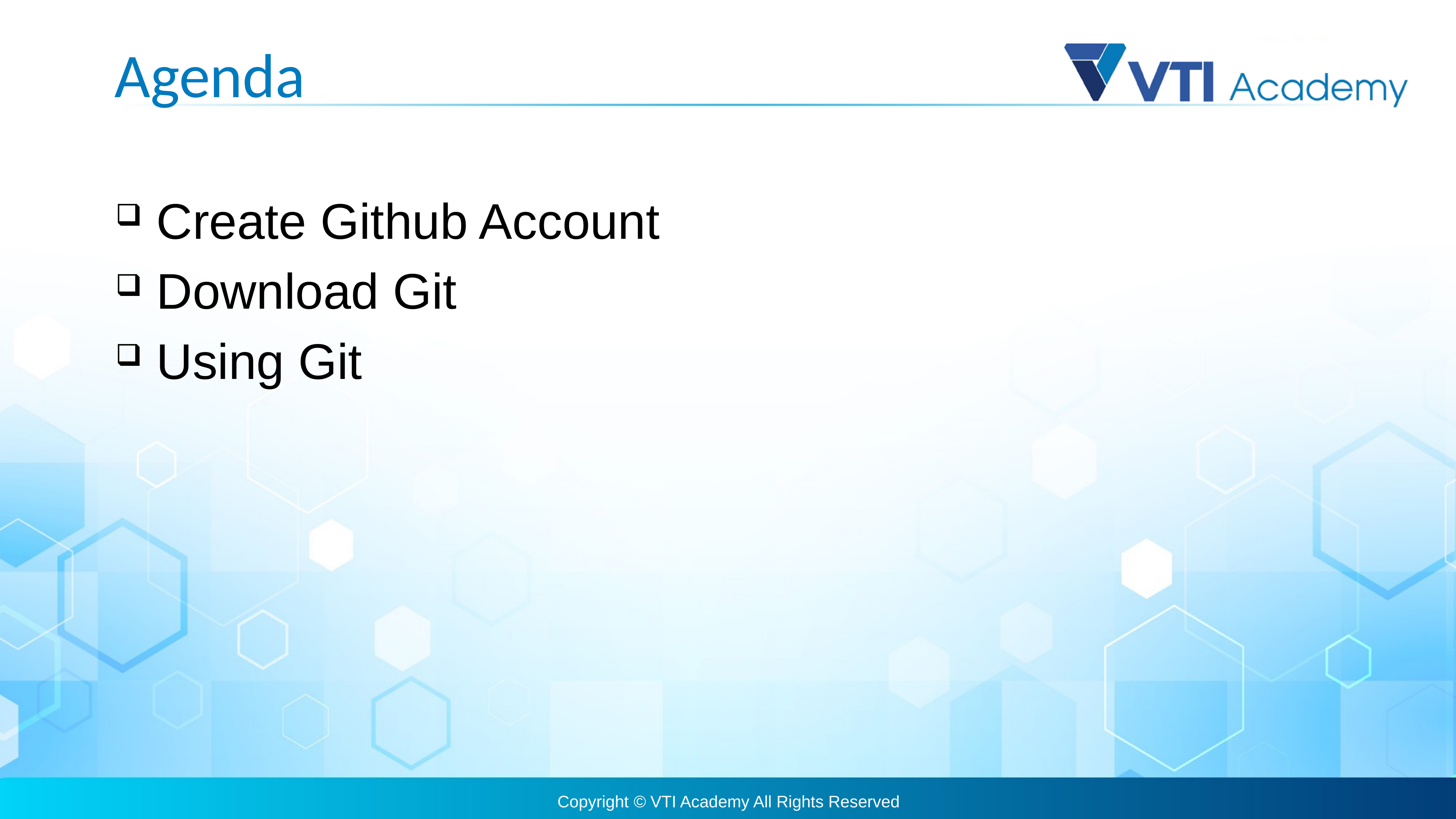

# Agenda
 Create Github Account
 Download Git
 Using Git
Copyright © VTI Academy All Rights Reserved